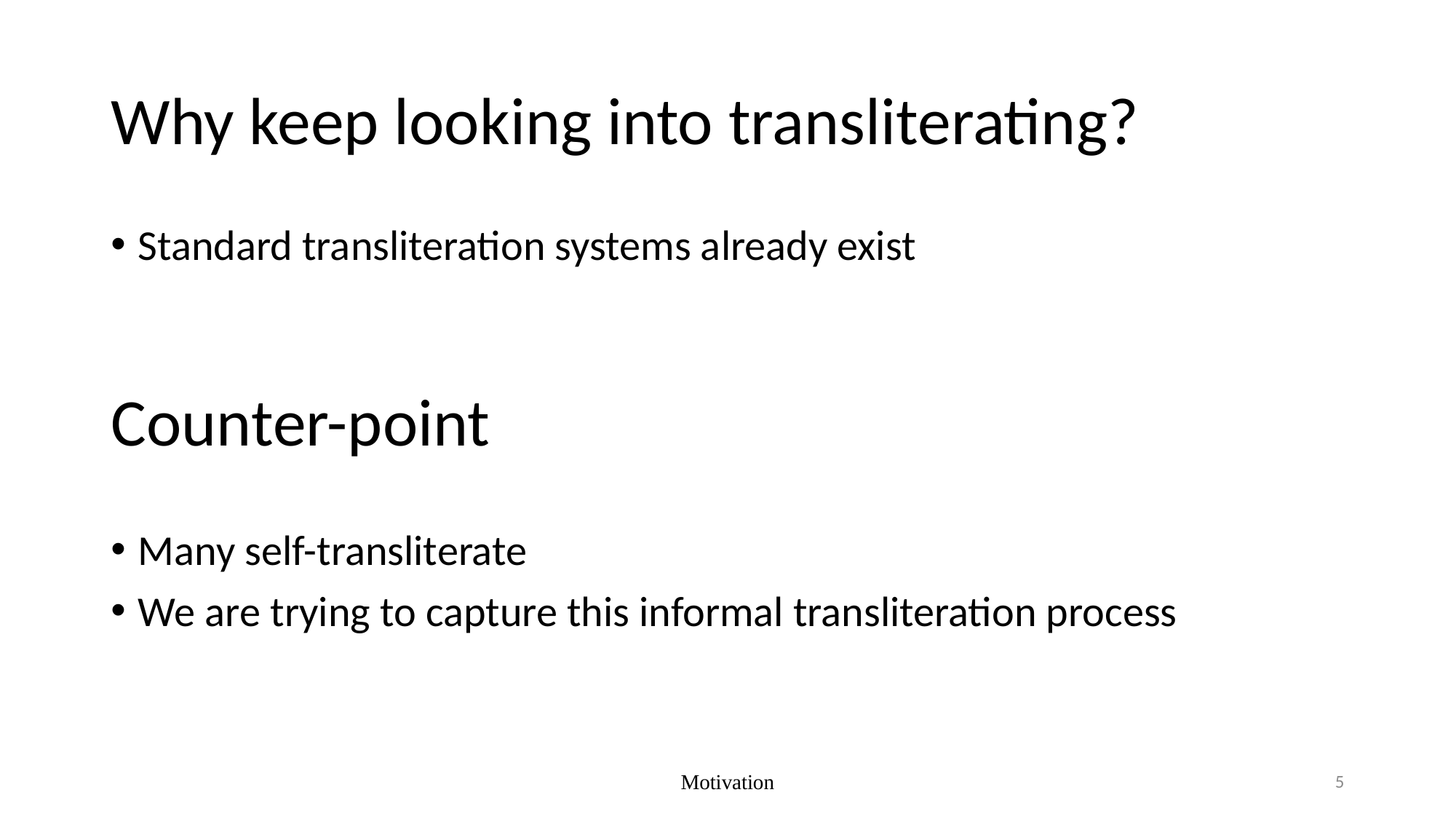

# Why keep looking into transliterating?
Standard transliteration systems already exist

Many self-transliterate
We are trying to capture this informal transliteration process

Counter-point
Motivation
5